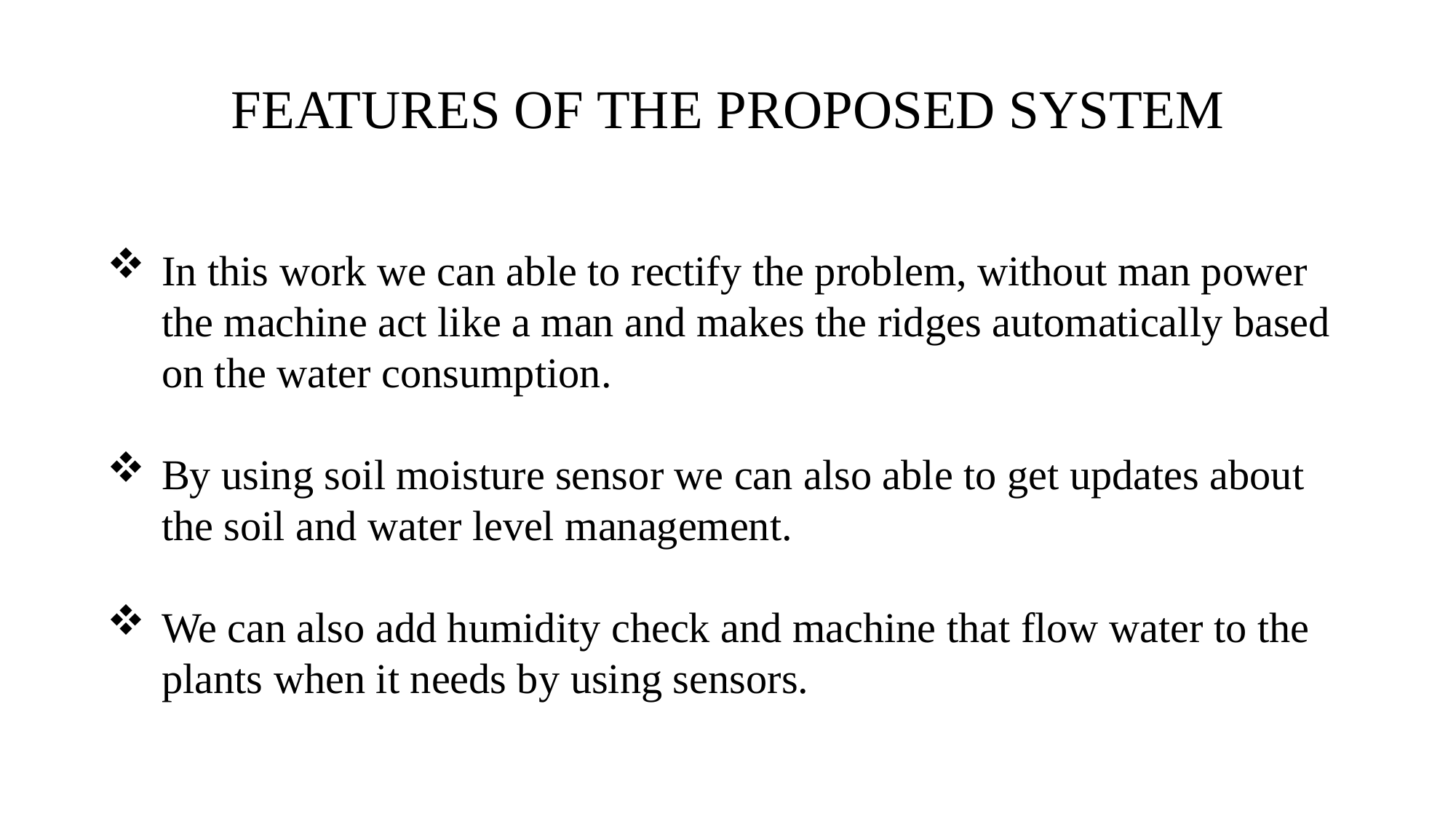

FEATURES OF THE PROPOSED SYSTEM
In this work we can able to rectify the problem, without man power the machine act like a man and makes the ridges automatically based on the water consumption.

By using soil moisture sensor we can also able to get updates about the soil and water level management.

We can also add humidity check and machine that flow water to the plants when it needs by using sensors.